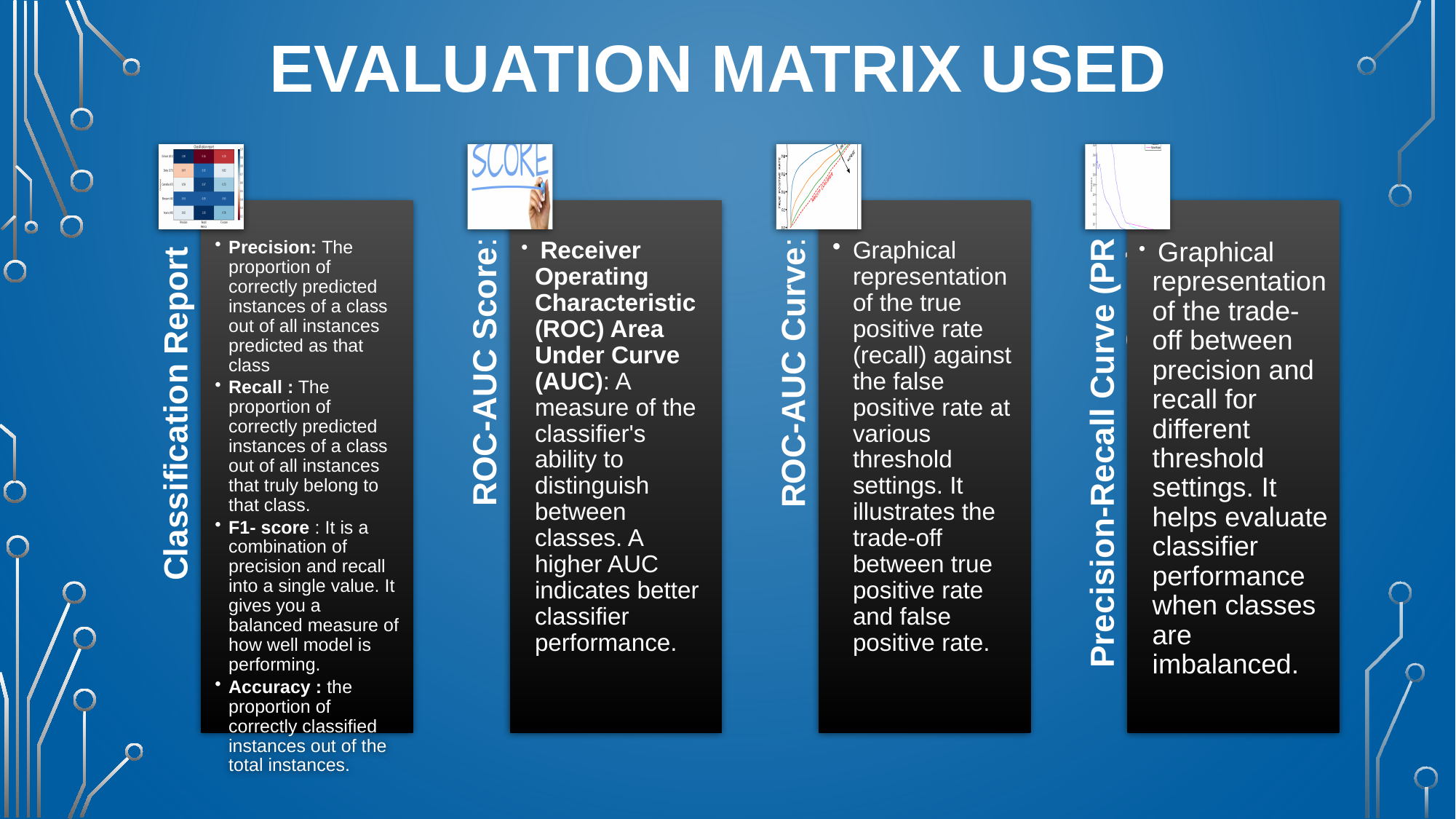

# Evaluation Matrix Used
Classification Report
Precision: The proportion of correctly predicted instances of a class out of all instances predicted as that class
Recall : The proportion of correctly predicted instances of a class out of all instances that truly belong to that class.
F1- score : It is a combination of precision and recall into a single value. It gives you a balanced measure of how well model is performing.
Accuracy : the proportion of correctly classified instances out of the total instances.
ROC-AUC Score:
 Receiver Operating Characteristic (ROC) Area Under Curve (AUC): A measure of the classifier's ability to distinguish between classes. A higher AUC indicates better classifier performance.
ROC-AUC Curve:
Graphical representation of the true positive rate (recall) against the false positive rate at various threshold settings. It illustrates the trade-off between true positive rate and false positive rate.
Precision-Recall Curve (PR Curve):
 Graphical representation of the trade-off between precision and recall for different threshold settings. It helps evaluate classifier performance when classes are imbalanced.